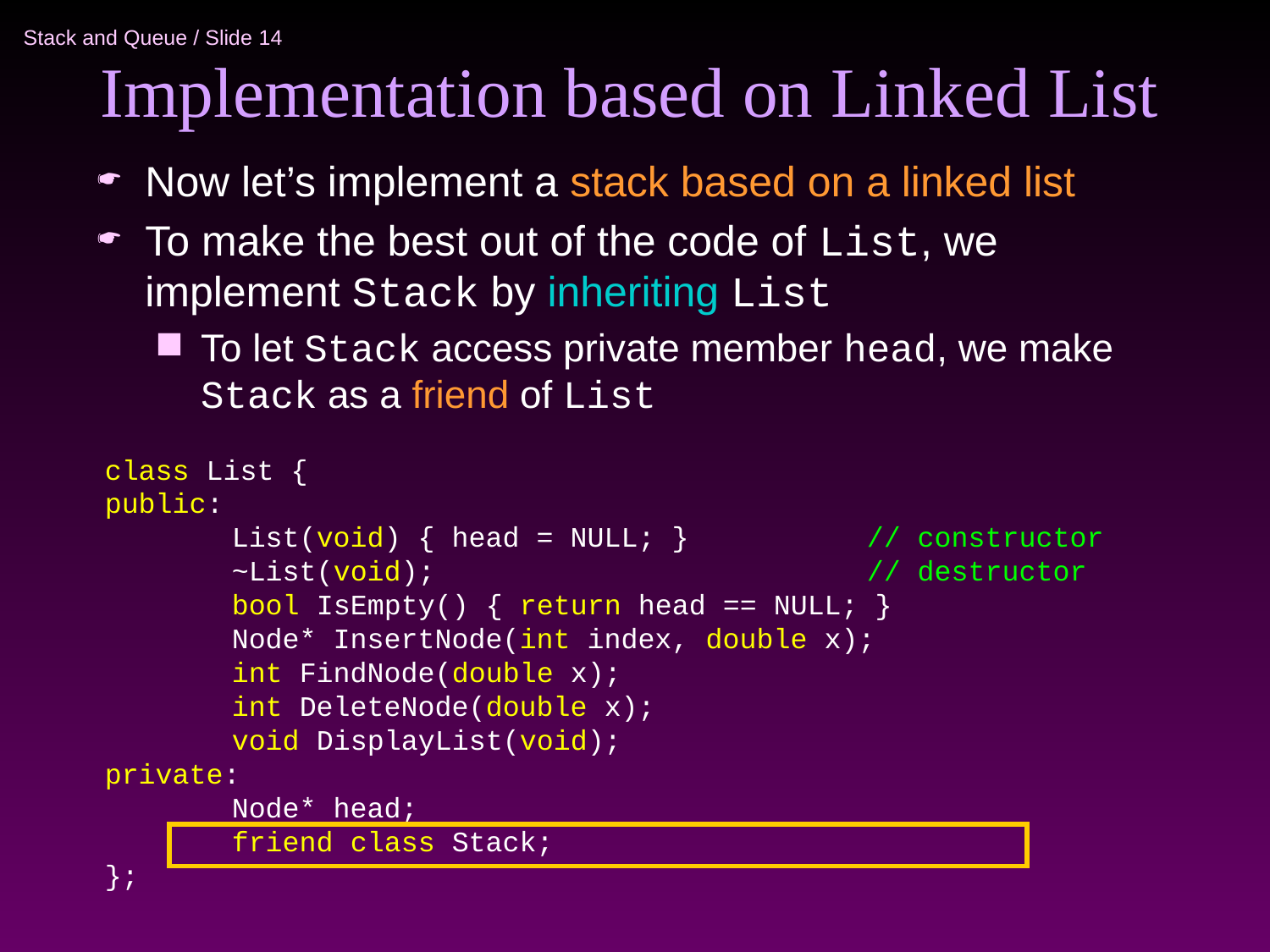

Implementation based on Linked List
Now let’s implement a stack based on a linked list
To make the best out of the code of List, we implement Stack by inheriting List
To let Stack access private member head, we make Stack as a friend of List
class List {
public:
	List(void) { head = NULL; }		// constructor
	~List(void);				// destructor
	bool IsEmpty() { return head == NULL; }
	Node* InsertNode(int index, double x);
	int FindNode(double x);
	int DeleteNode(double x);
	void DisplayList(void);
private:
	Node* head;
	friend class Stack;
};